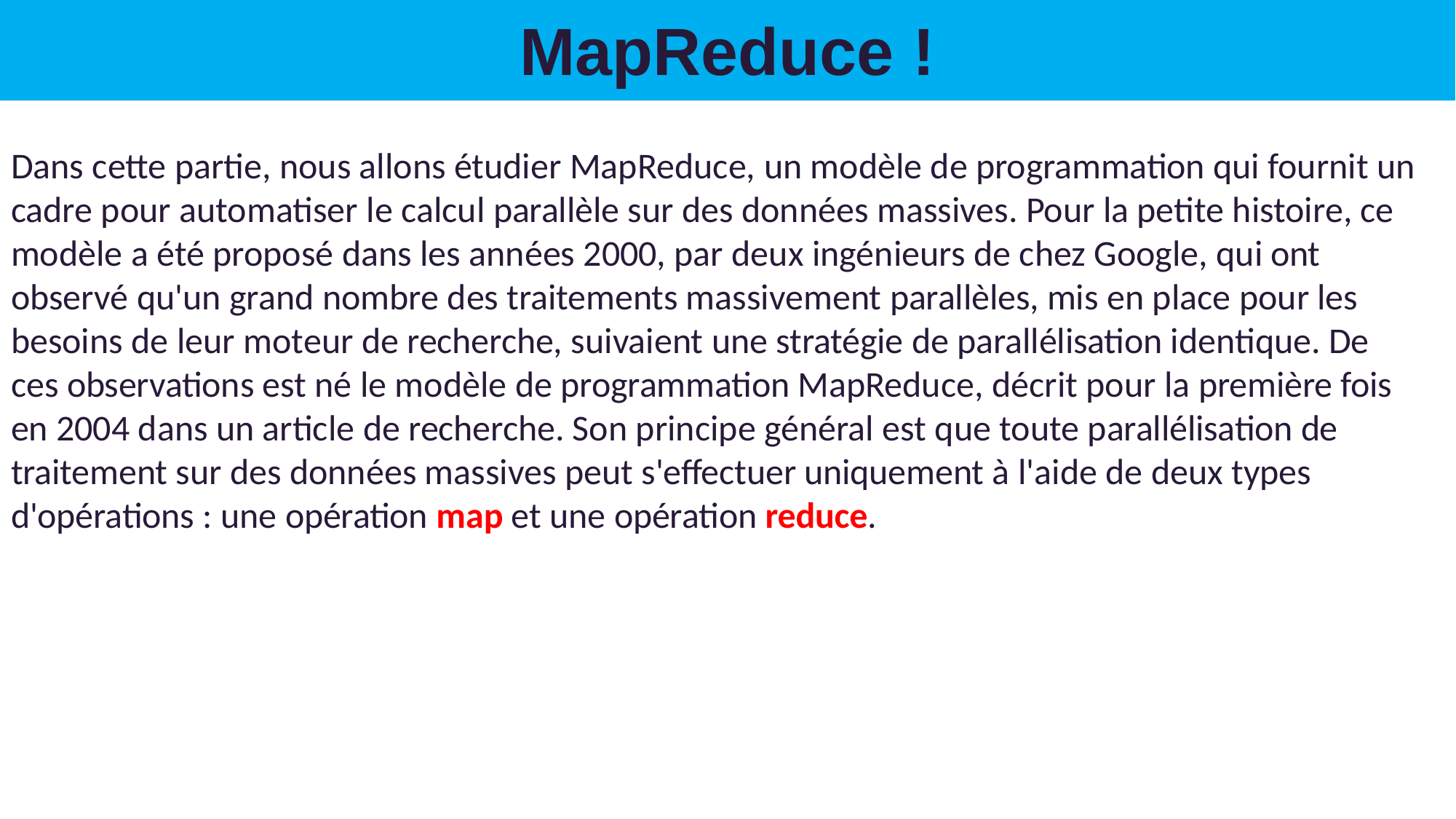

# MapReduce !
Dans cette partie, nous allons étudier MapReduce, un modèle de programmation qui fournit un cadre pour automatiser le calcul parallèle sur des données massives. Pour la petite histoire, ce modèle a été proposé dans les années 2000, par deux ingénieurs de chez Google, qui ont observé qu'un grand nombre des traitements massivement parallèles, mis en place pour les besoins de leur moteur de recherche, suivaient une stratégie de parallélisation identique. De ces observations est né le modèle de programmation MapReduce, décrit pour la première fois en 2004 dans un article de recherche. Son principe général est que toute parallélisation de traitement sur des données massives peut s'effectuer uniquement à l'aide de deux types d'opérations : une opération map et une opération reduce.